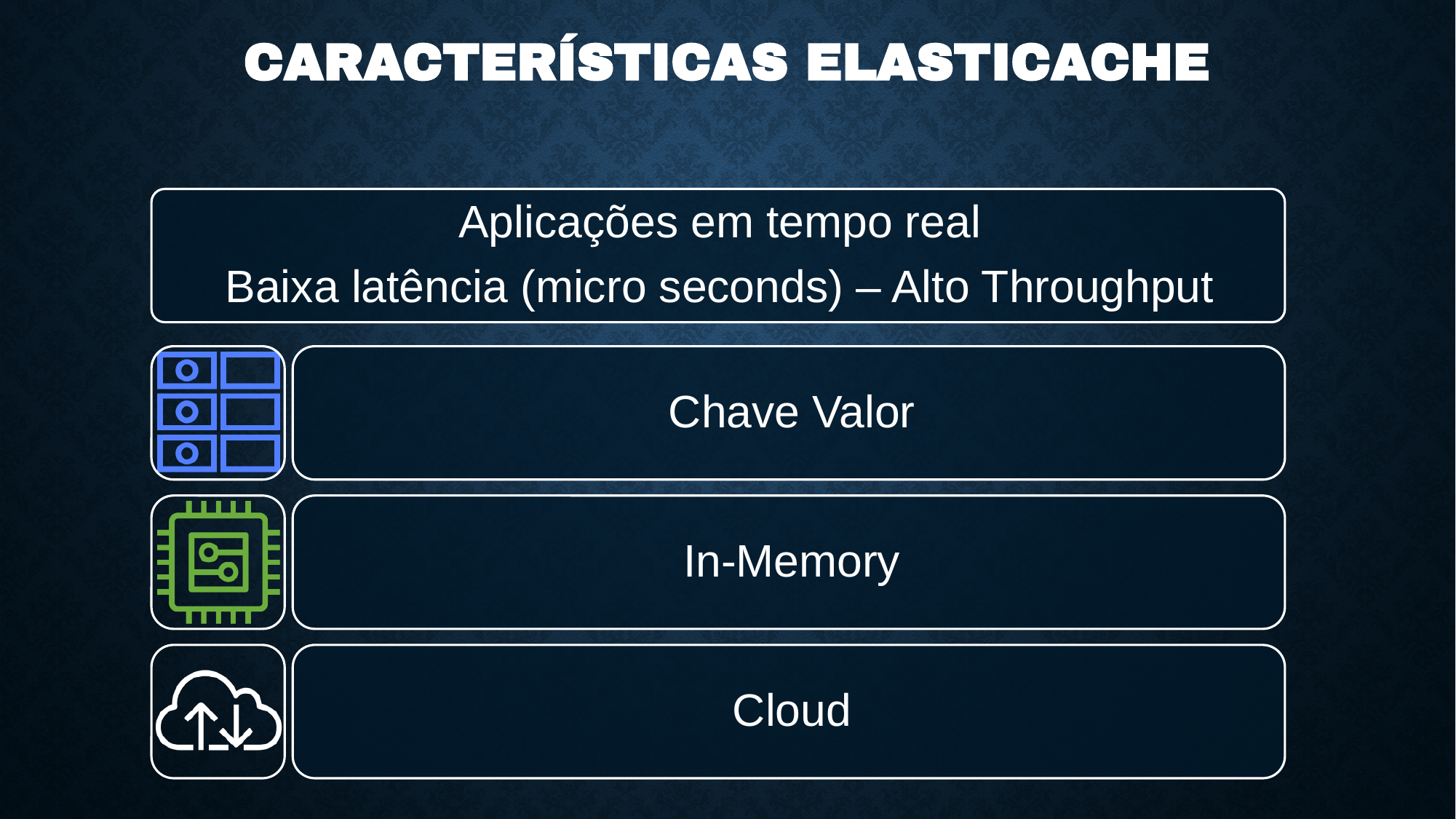

# Características Elasticache
Aplicações em tempo real
Baixa latência (micro seconds) – Alto Throughput
Chave Valor
In-Memory
Cloud